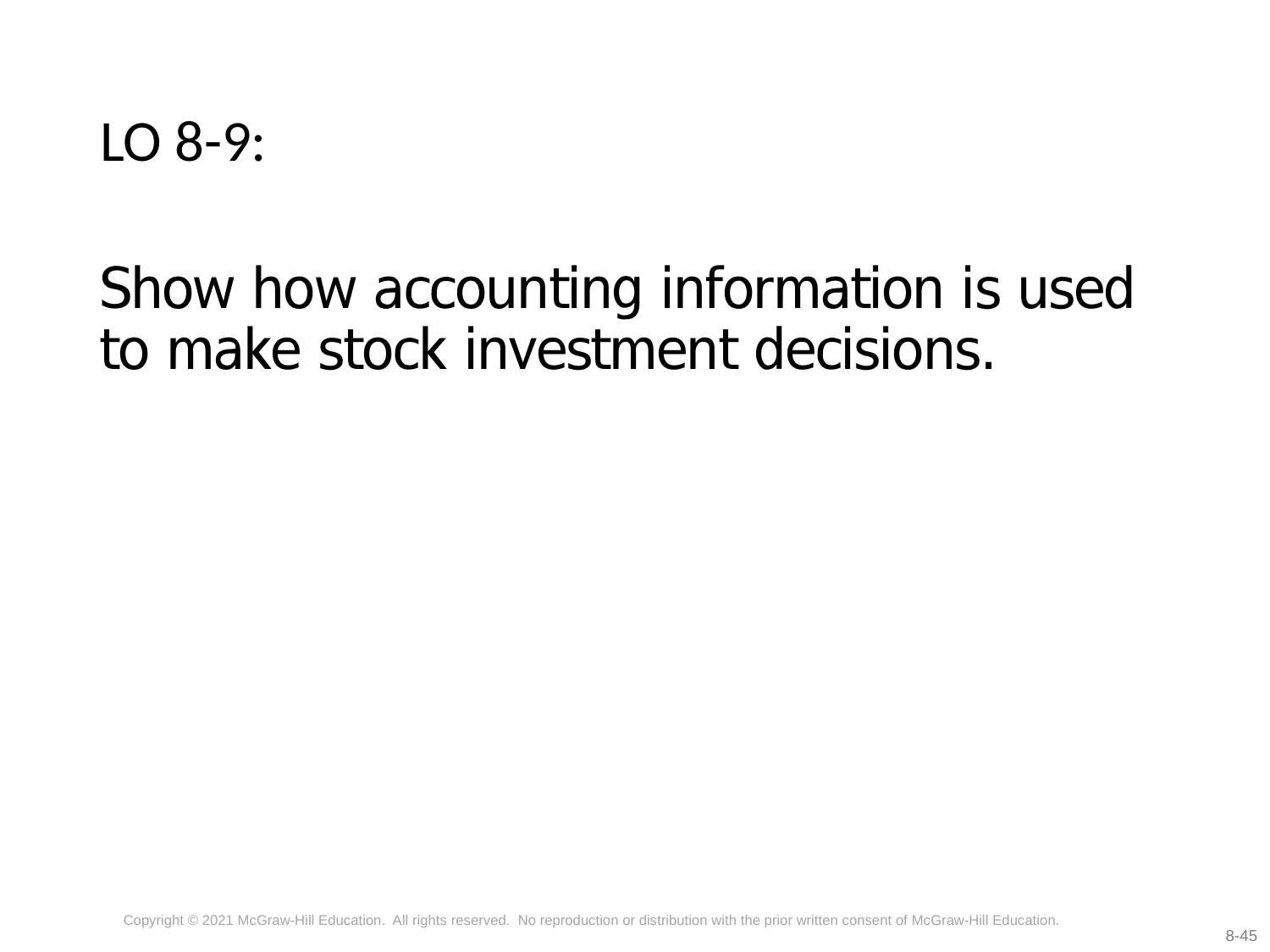

# LO 8-9:

Show how accounting information is used to make stock investment decisions.